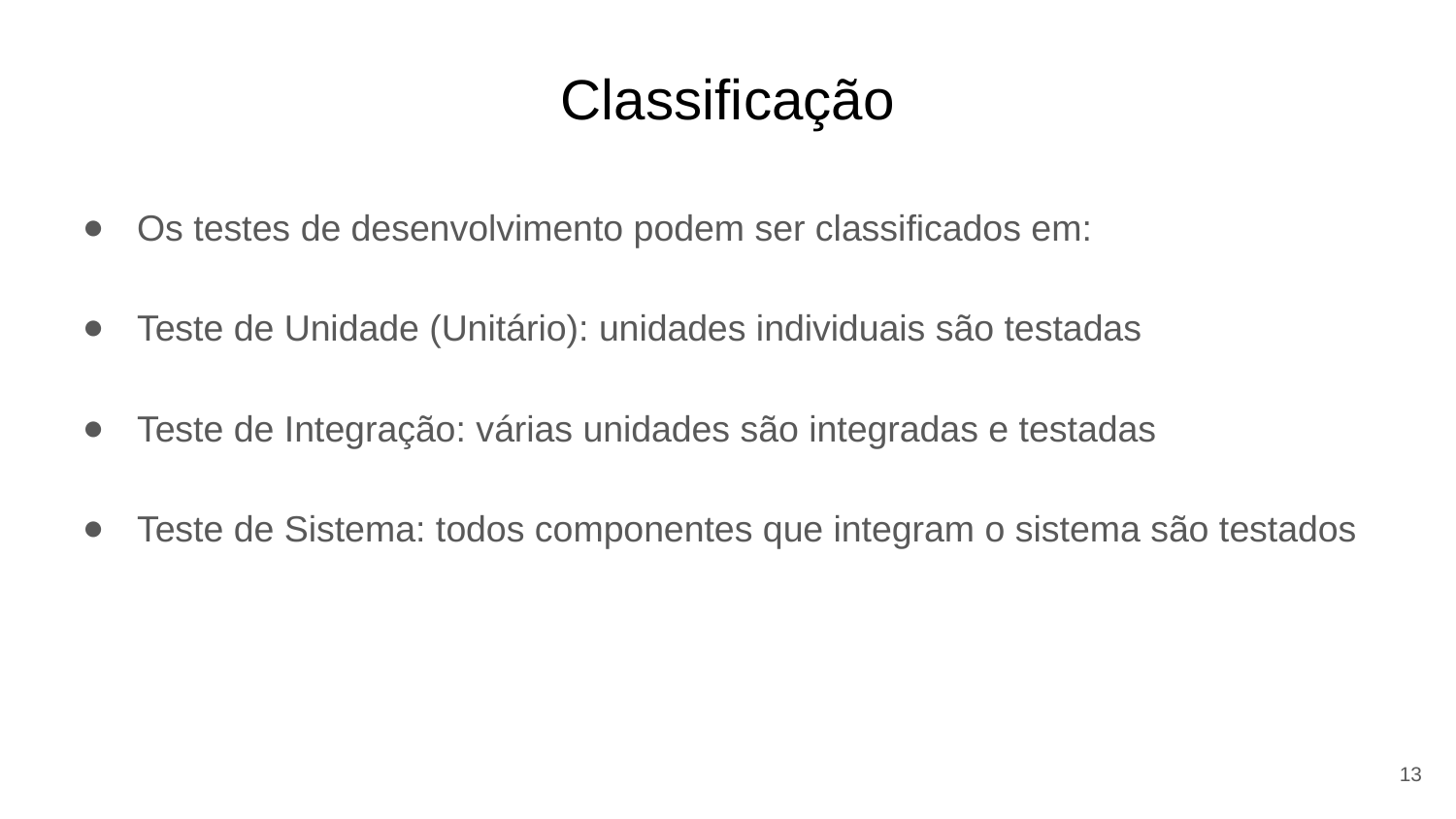

# Classificação
Os testes de desenvolvimento podem ser classificados em:

Teste de Unidade (Unitário): unidades individuais são testadas

Teste de Integração: várias unidades são integradas e testadas

Teste de Sistema: todos componentes que integram o sistema são testados
13